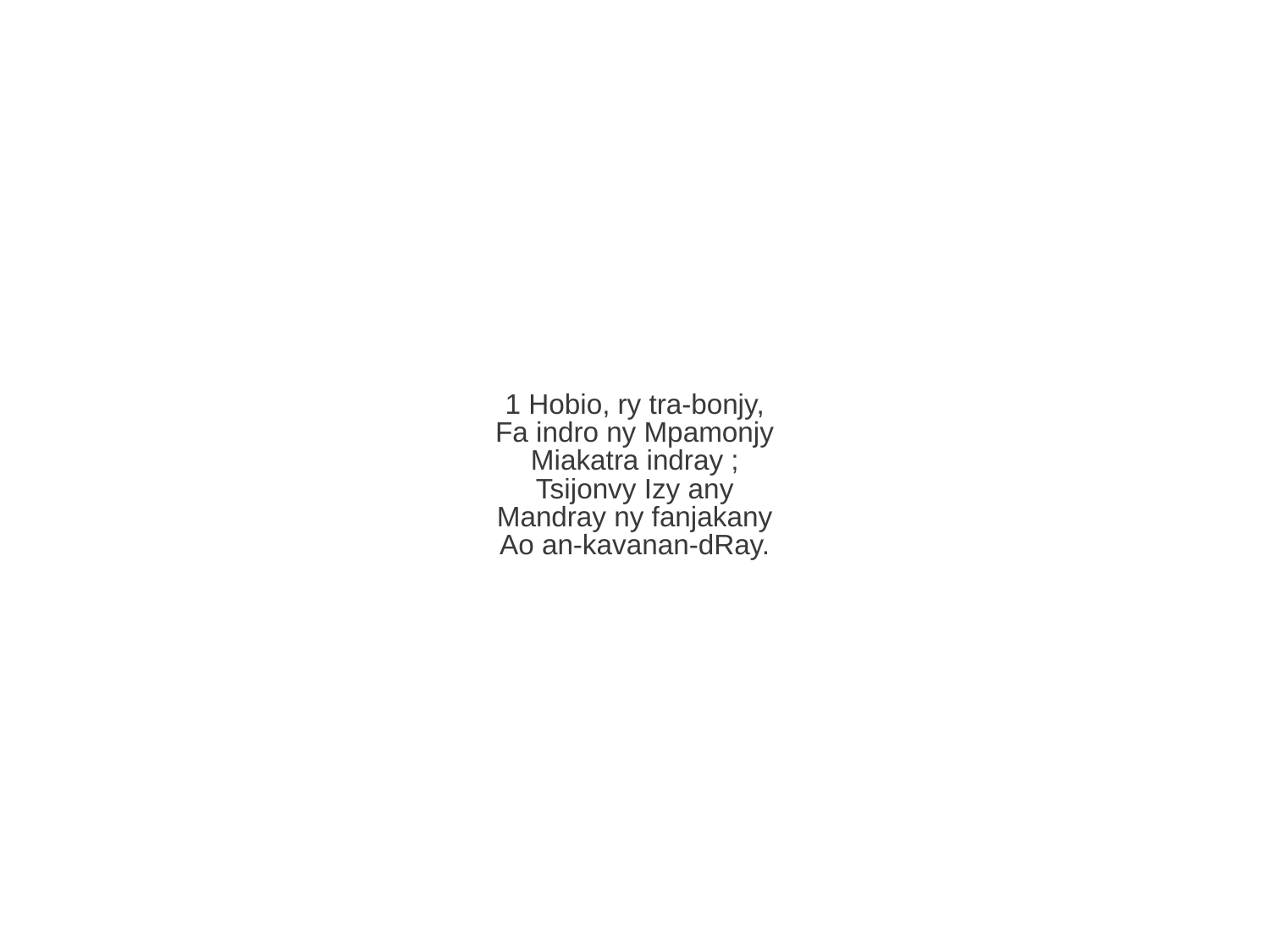

1 Hobio, ry tra-bonjy,
Fa indro ny Mpamonjy
Miakatra indray ;
Tsijonvy Izy any
Mandray ny fanjakany
Ao an-kavanan-dRay.